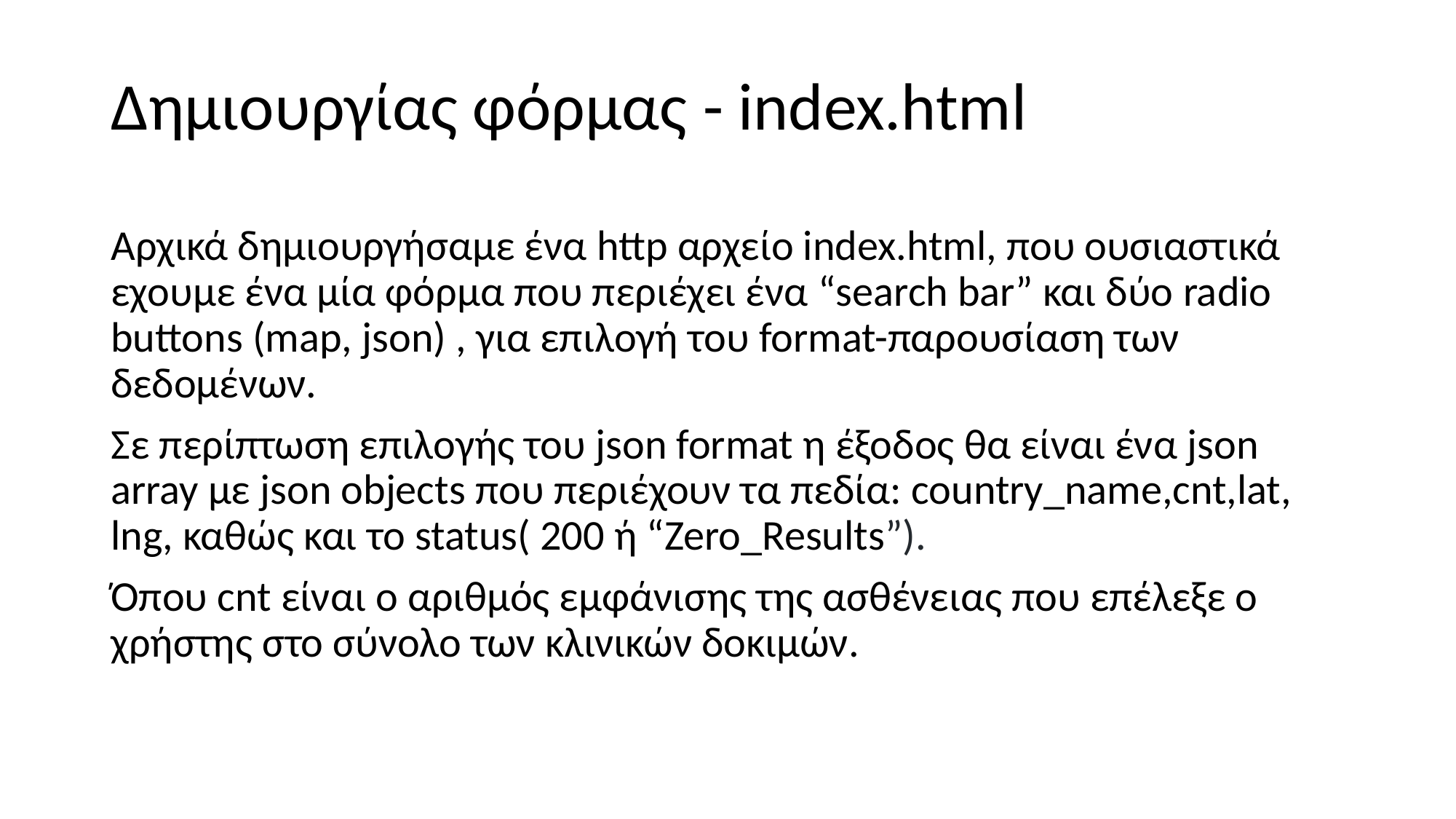

# Δημιουργίας φόρμας - index.html
Αρχικά δημιουργήσαμε ένα http αρχείο index.html, που ουσιαστικά εχουμε ένα μία φόρμα που περιέχει ένα “search bar” και δύο radio buttons (map, json) , για επιλογή του format-παρουσίαση των δεδομένων.
Σε περίπτωση επιλογής του json format η έξοδος θα είναι ένα json array με json objects που περιέχουν τα πεδία: country_name,cnt,lat, lng, καθώς και το status( 200 ή “Zero_Results”).
Όπου cnt είναι ο αριθμός εμφάνισης της ασθένειας που επέλεξε ο χρήστης στο σύνολο των κλινικών δοκιμών.